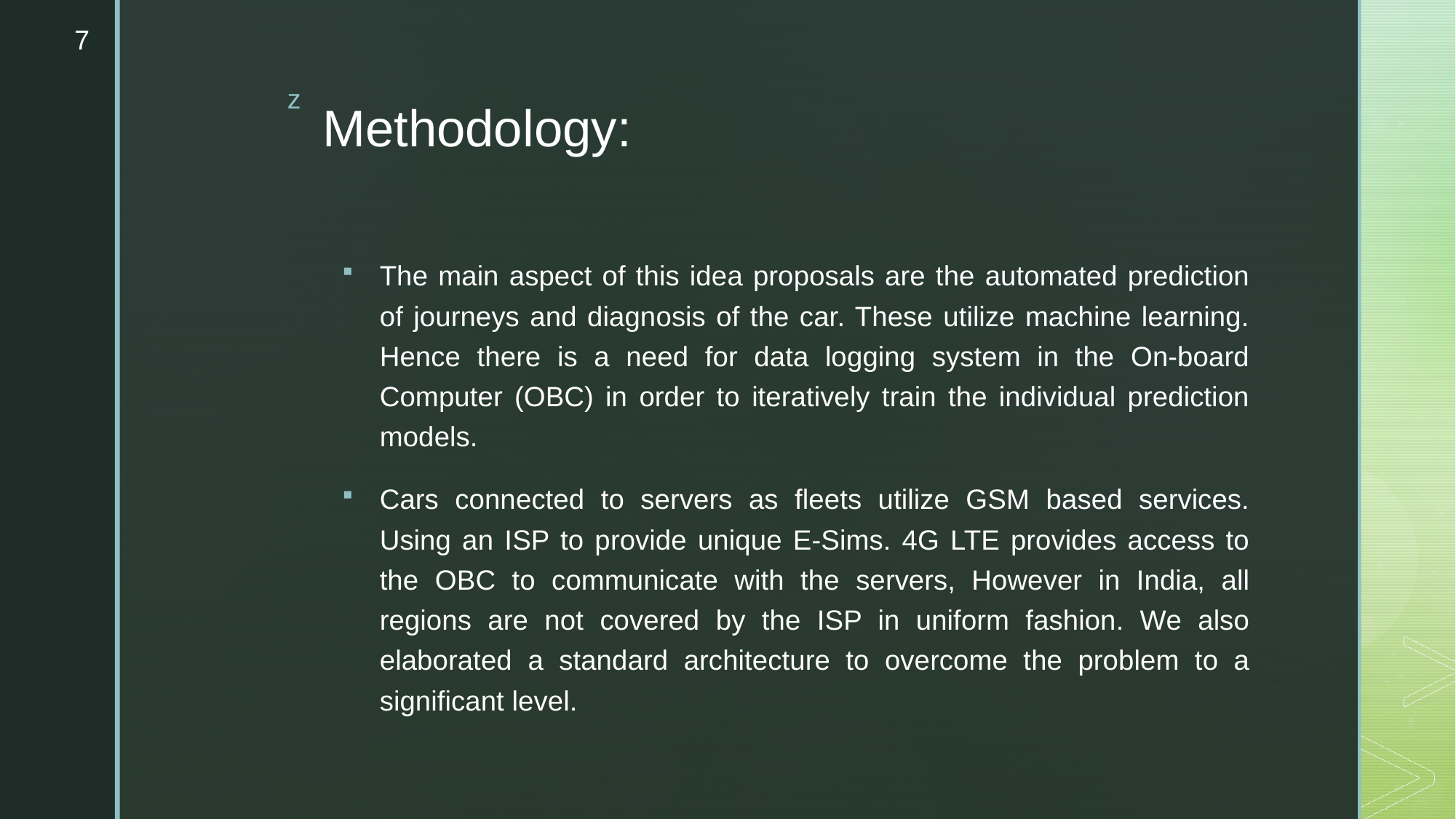

7
# Methodology:
The main aspect of this idea proposals are the automated prediction of journeys and diagnosis of the car. These utilize machine learning. Hence there is a need for data logging system in the On-board Computer (OBC) in order to iteratively train the individual prediction models.
Cars connected to servers as fleets utilize GSM based services. Using an ISP to provide unique E-Sims. 4G LTE provides access to the OBC to communicate with the servers, However in India, all regions are not covered by the ISP in uniform fashion. We also elaborated a standard architecture to overcome the problem to a significant level.